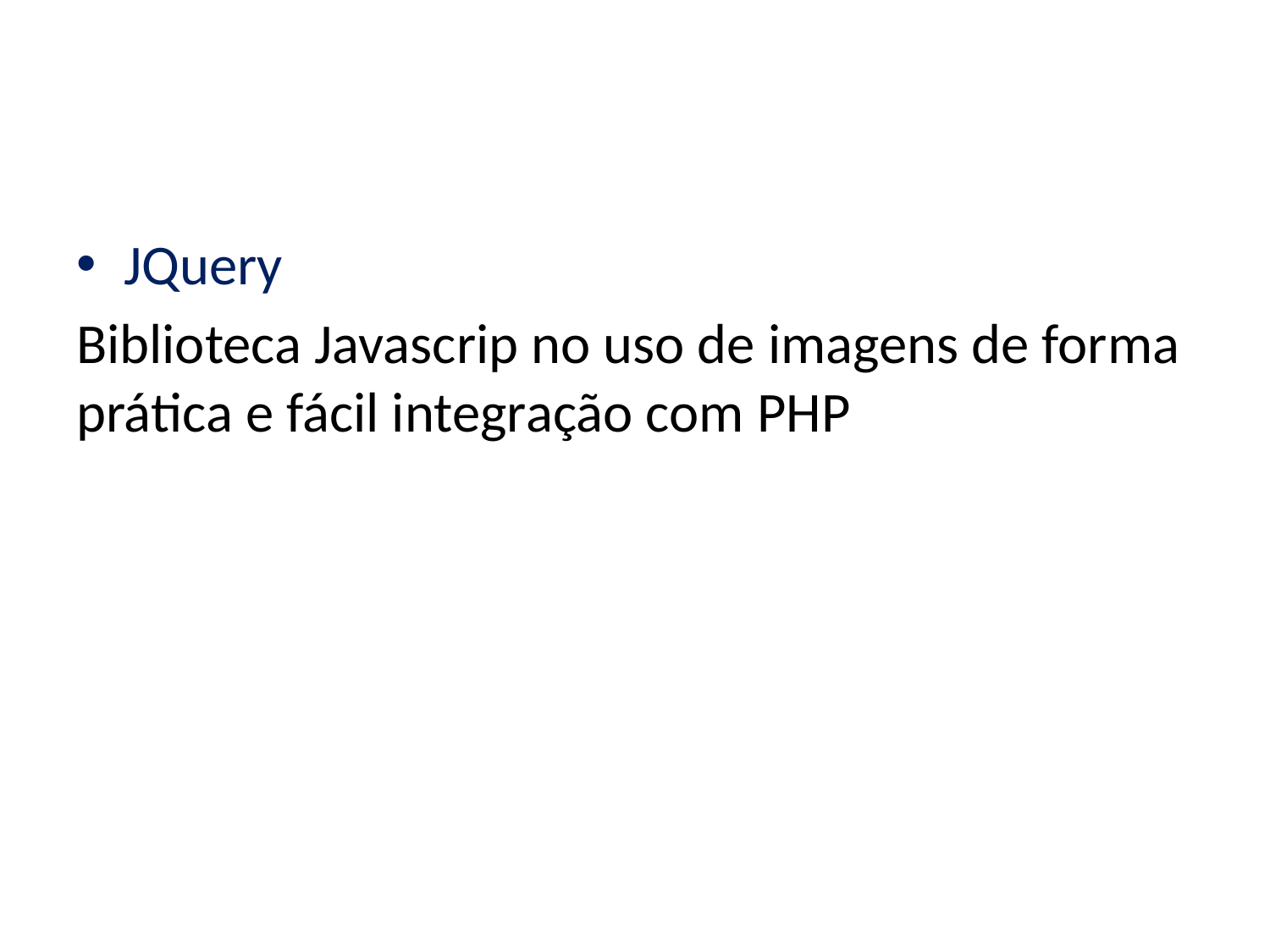

JQuery
Biblioteca Javascrip no uso de imagens de forma prática e fácil integração com PHP